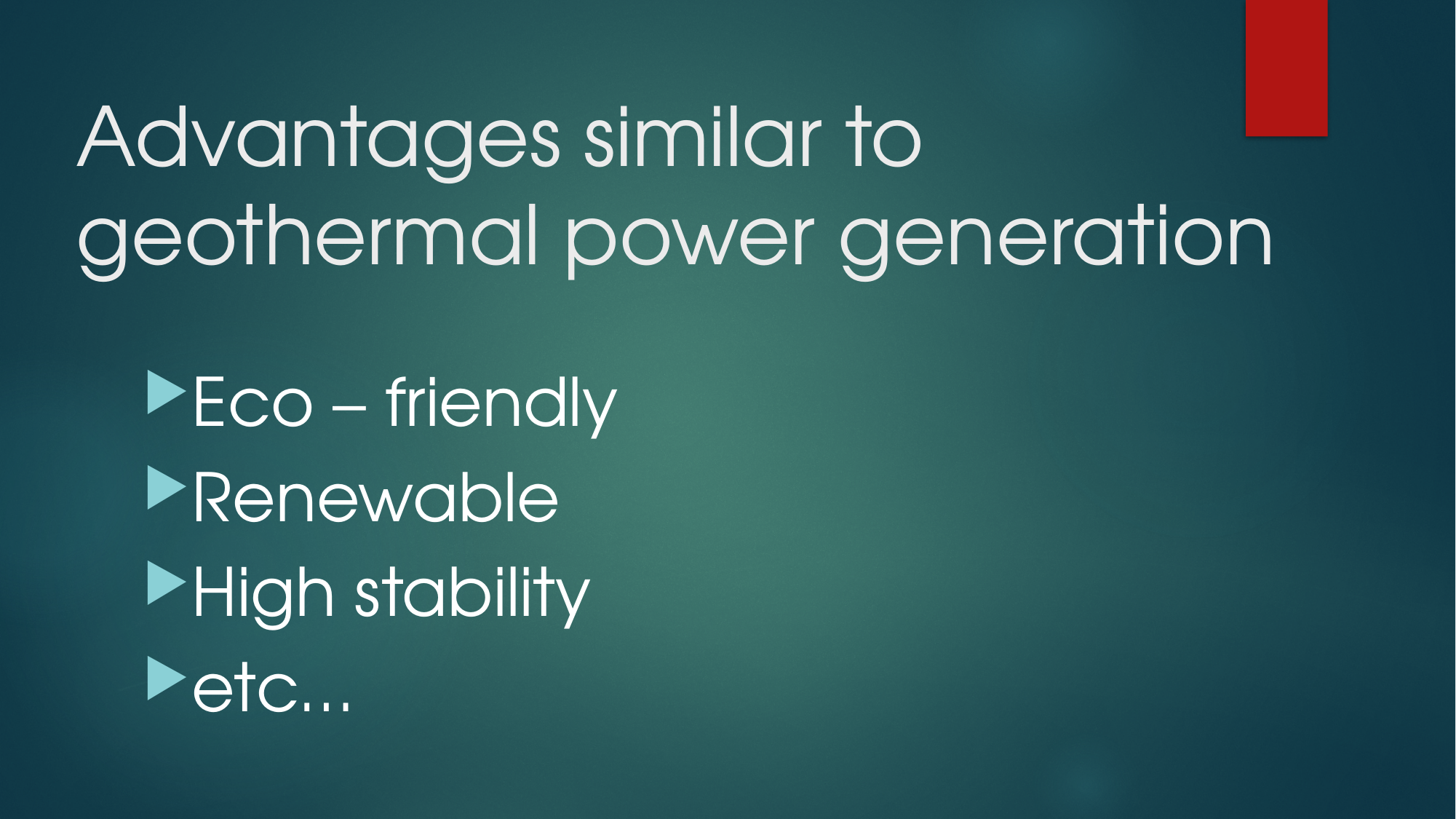

# Advantages similar to geothermal power generation
Eco – friendly
Renewable
High stability
etc…